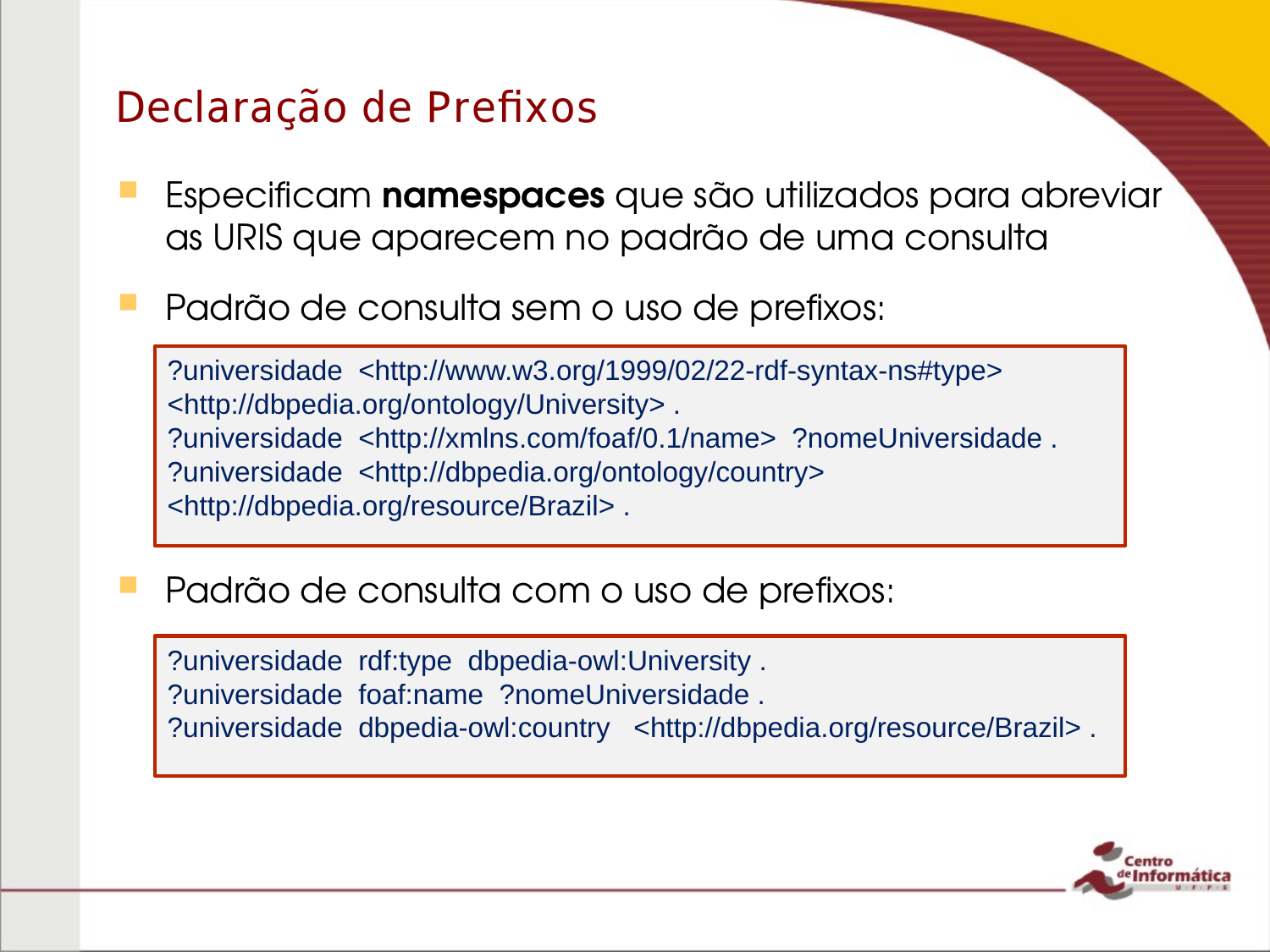

# Declaração de Prefixos
Especificam namespaces que são utilizados para abreviar as URIS que aparecem no padrão de uma consulta
Padrão de consulta sem o uso de prefixos:

Padrão de consulta com o uso de prefixos:
?universidade  <http://www.w3.org/1999/02/22-rdf-syntax-ns#type>
<http://dbpedia.org/ontology/University> .
?universidade  <http://xmlns.com/foaf/0.1/name>  ?nomeUniversidade .
?universidade  <http://dbpedia.org/ontology/country> <http://dbpedia.org/resource/Brazil> .

?universidade  rdf:type  dbpedia-owl:University .
?universidade  foaf:name  ?nomeUniversidade .
?universidade  dbpedia-owl:country   <http://dbpedia.org/resource/Brazil> .